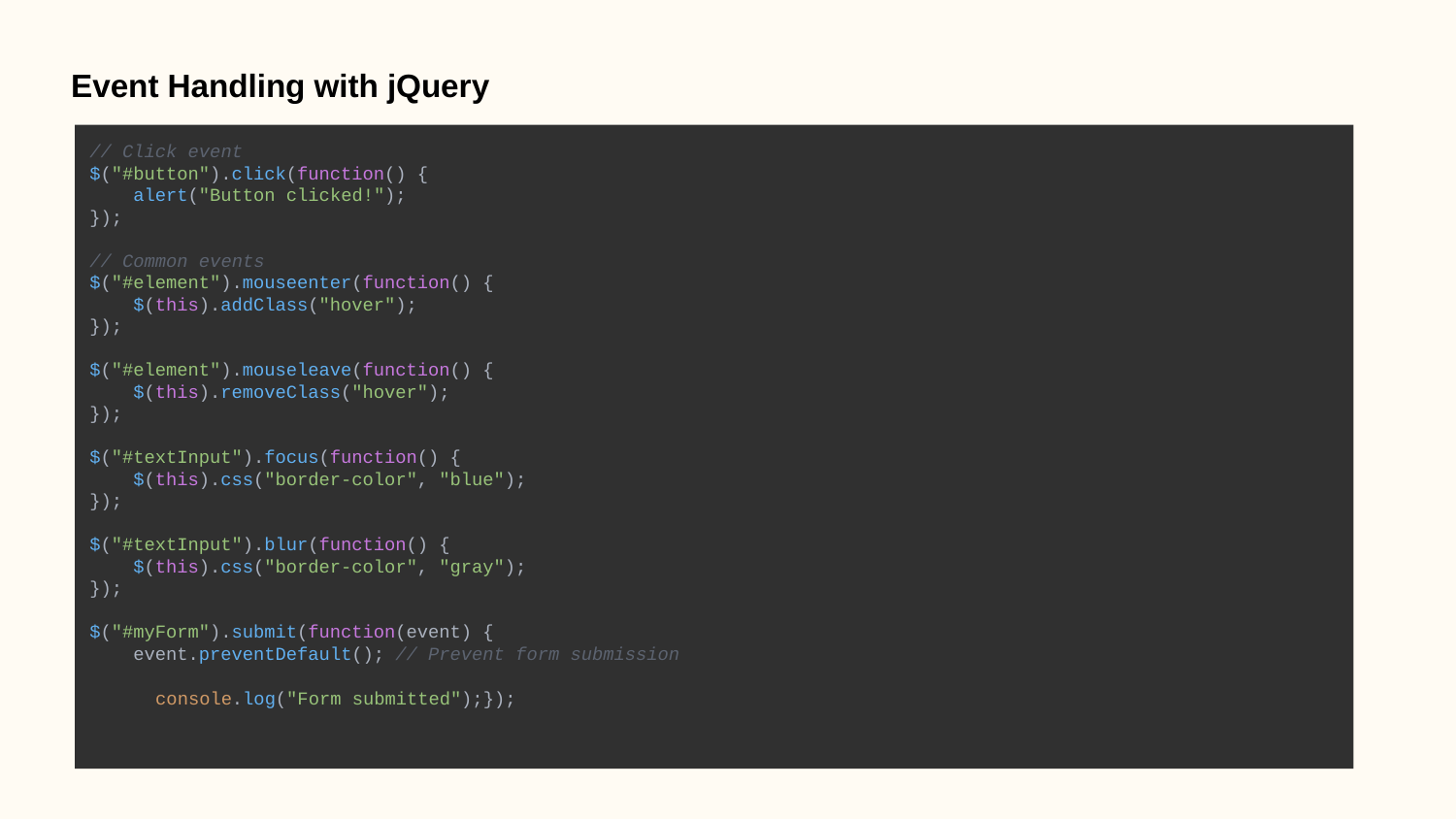

Event Handling with jQuery

// Click event
$("#button").click(function() {
    alert("Button clicked!");
});

// Common events
$("#element").mouseenter(function() {
    $(this).addClass("hover");
});

$("#element").mouseleave(function() {
    $(this).removeClass("hover");
});

$("#textInput").focus(function() {
    $(this).css("border-color", "blue");
});

$("#textInput").blur(function() {
    $(this).css("border-color", "gray");
});

$("#myForm").submit(function(event) {
    event.preventDefault(); // Prevent form submission
    console.log("Form submitted");});